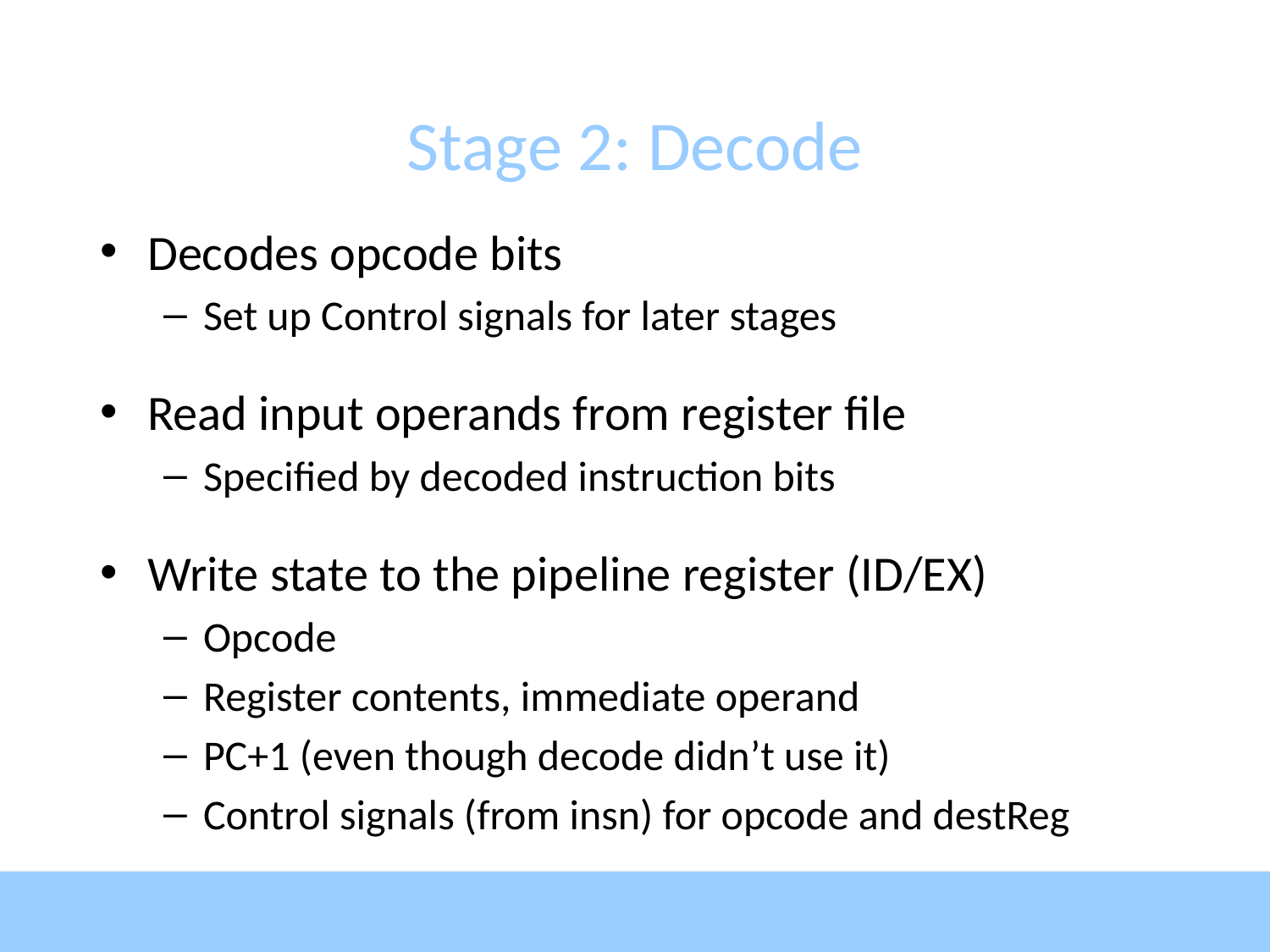

# Stage 2: Decode
Decodes opcode bits
Set up Control signals for later stages
Read input operands from register file
Specified by decoded instruction bits
Write state to the pipeline register (ID/EX)
Opcode
Register contents, immediate operand
PC+1 (even though decode didn’t use it)
Control signals (from insn) for opcode and destReg